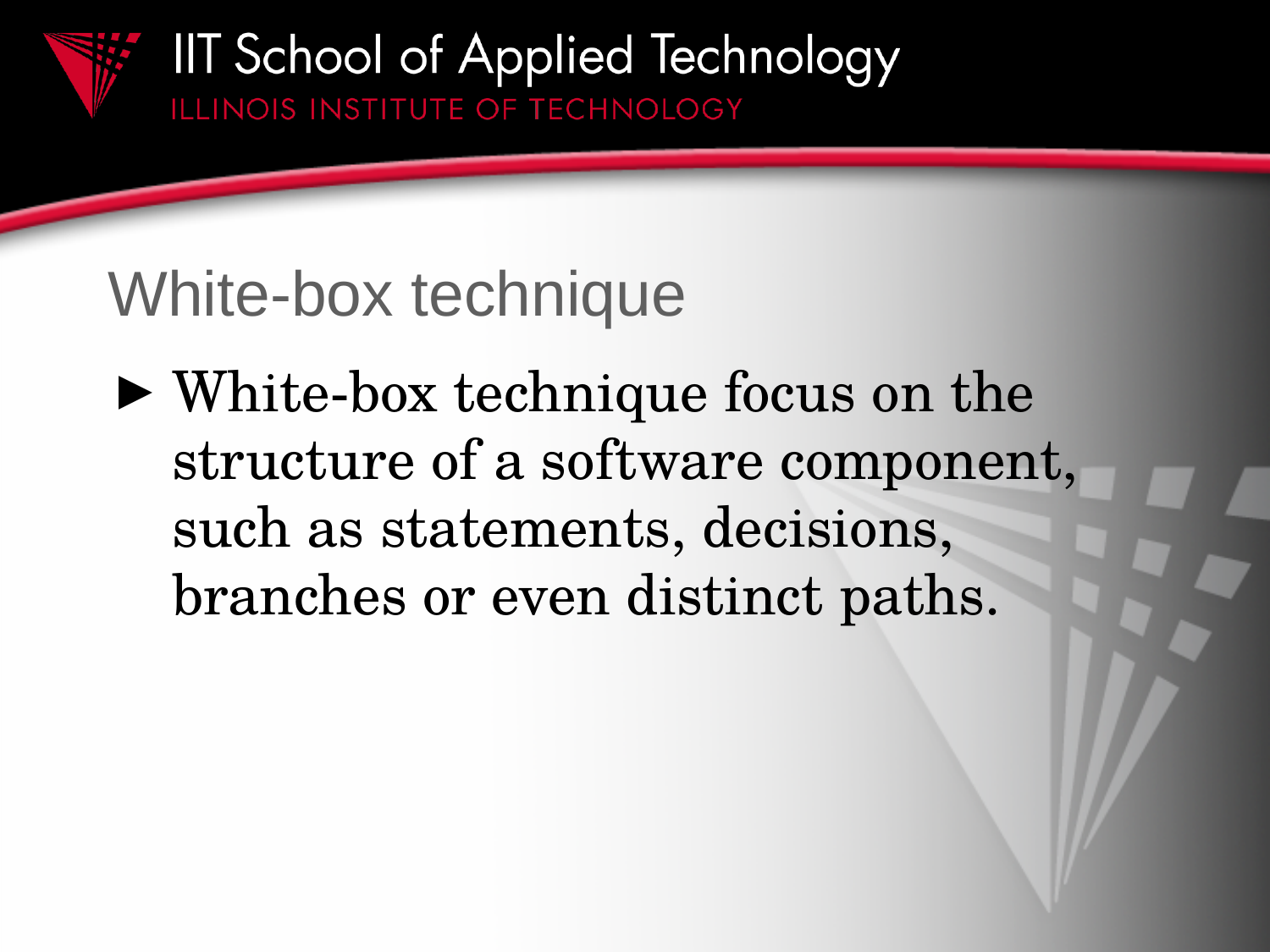

# White-box technique
White-box technique focus on the structure of a software component, such as statements, decisions, branches or even distinct paths.